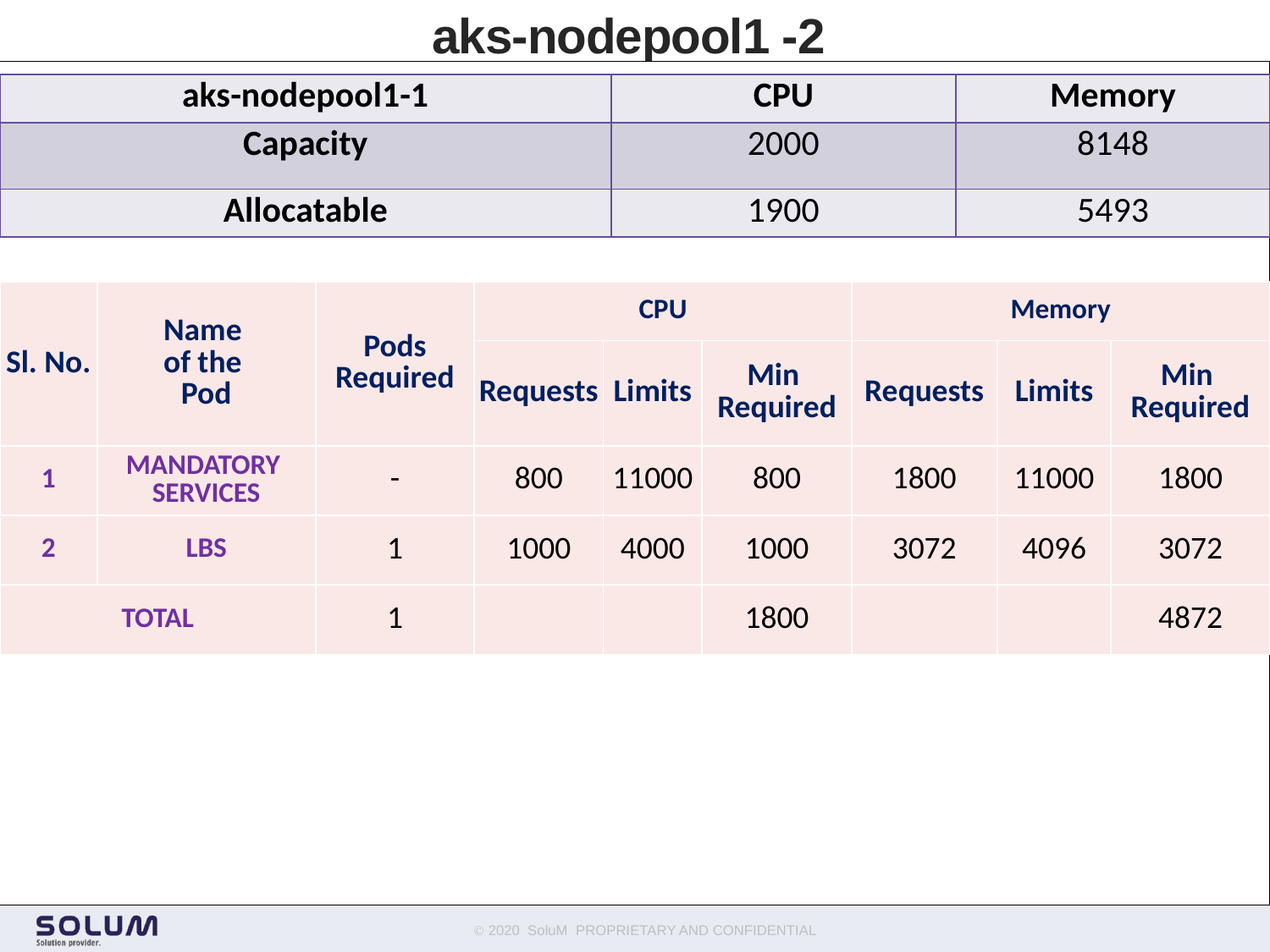

# aks-nodepool1 -2

| aks-nodepool1-1 | CPU | Memory |
| --- | --- | --- |
| Capacity | 2000 | 8148 |
| Allocatable | 1900 | 5493 |
| Sl. No. | Name of the Pod | Pods Required | CPU |  |  | Memory |  |  |
| --- | --- | --- | --- | --- | --- | --- | --- | --- |
|  |  |  | Requests | Limits | Min Required | Requests | Limits | Min Required |
| 1 | MANDATORY SERVICES | - | 800 | 11000 | 800 | 1800 | 11000 | 1800 |
| 2 | LBS | 1 | 1000 | 4000 | 1000 | 3072 | 4096 | 3072 |
| TOTAL |  | 1 |  |  | 1800 |  |  | 4872 |